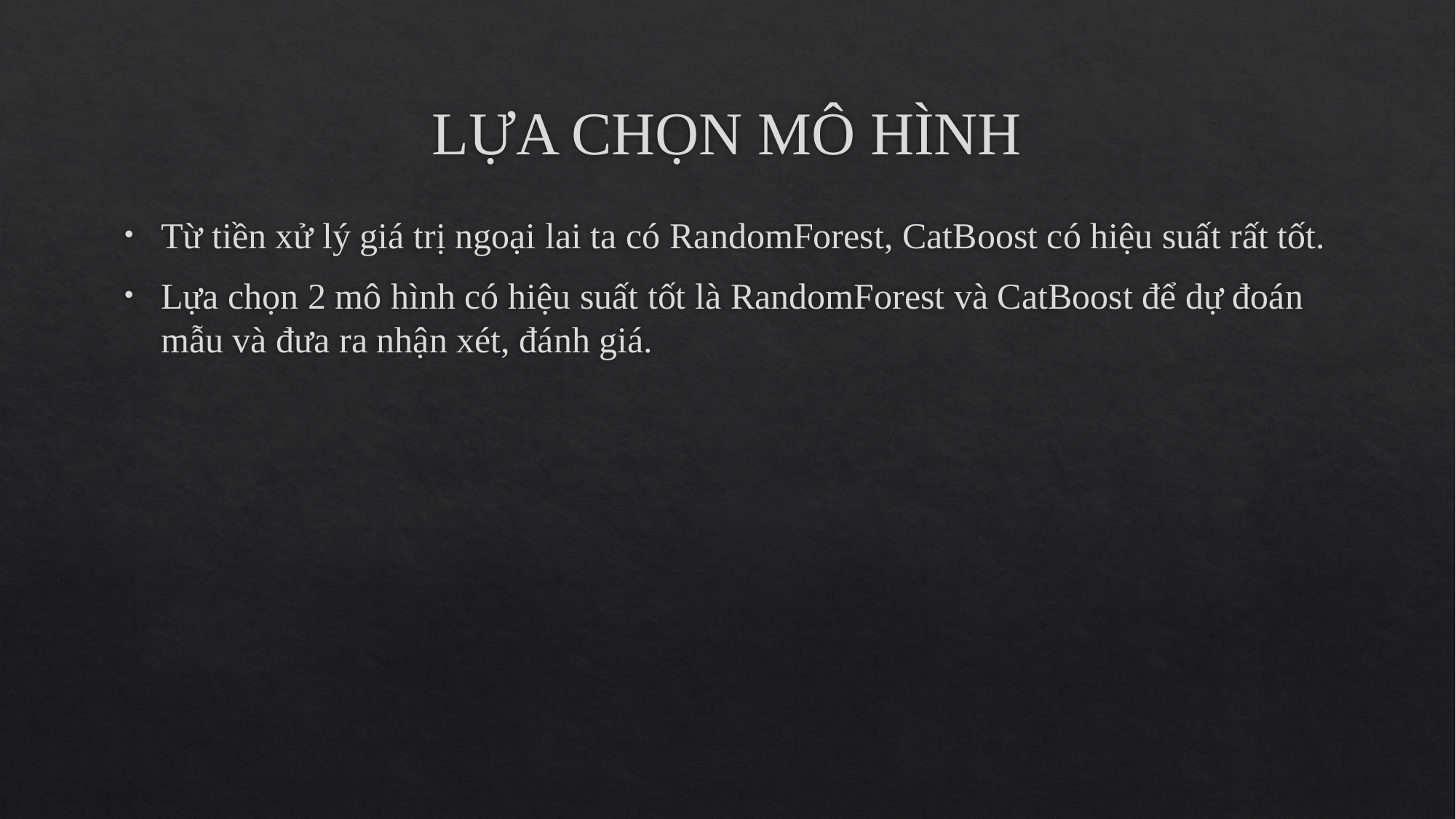

# LỰA CHỌN MÔ HÌNH
Từ tiền xử lý giá trị ngoại lai ta có RandomForest, CatBoost có hiệu suất rất tốt.
Lựa chọn 2 mô hình có hiệu suất tốt là RandomForest và CatBoost để dự đoán mẫu và đưa ra nhận xét, đánh giá.